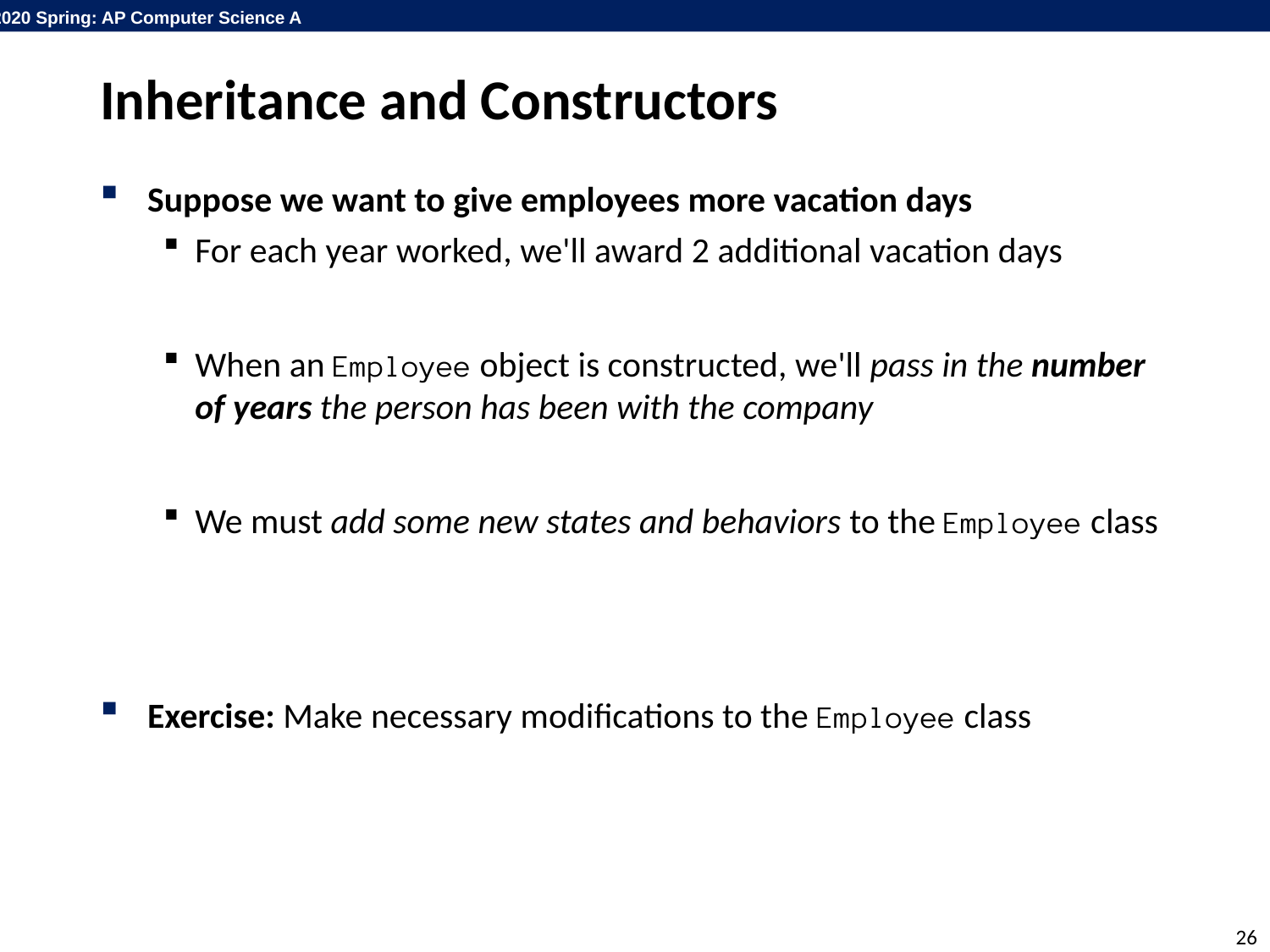

# Inheritance and Constructors
Suppose we want to give employees more vacation days
For each year worked, we'll award 2 additional vacation days

When an Employee object is constructed, we'll pass in the number of years the person has been with the company

We must add some new states and behaviors to the Employee class

Exercise: Make necessary modifications to the Employee class
26